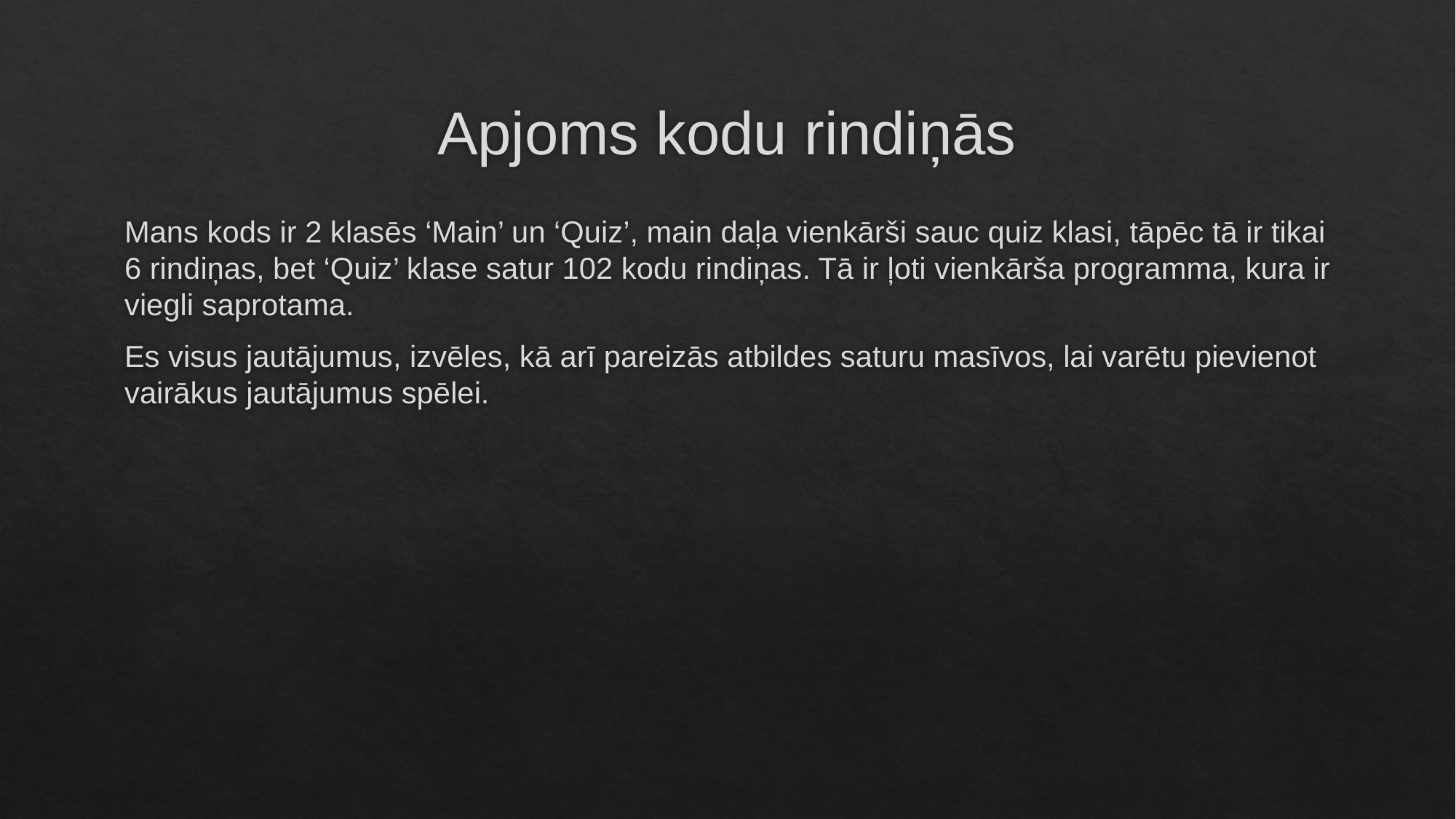

# Apjoms kodu rindiņās
Mans kods ir 2 klasēs ‘Main’ un ‘Quiz’, main daļa vienkārši sauc quiz klasi, tāpēc tā ir tikai 6 rindiņas, bet ‘Quiz’ klase satur 102 kodu rindiņas. Tā ir ļoti vienkārša programma, kura ir viegli saprotama.
Es visus jautājumus, izvēles, kā arī pareizās atbildes saturu masīvos, lai varētu pievienot vairākus jautājumus spēlei.